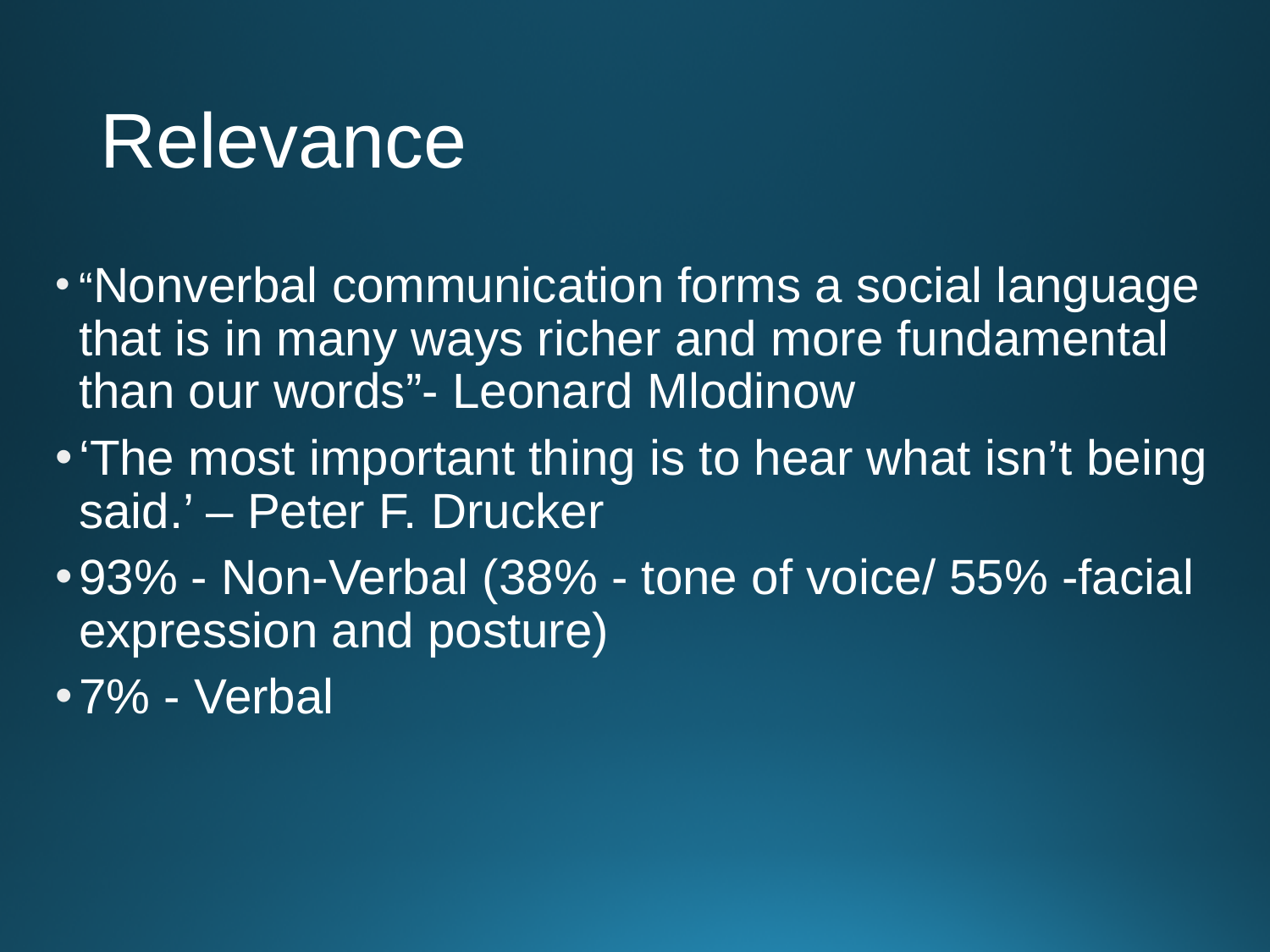

# Relevance
“Nonverbal communication forms a social language that is in many ways richer and more fundamental than our words”- Leonard Mlodinow
‘The most important thing is to hear what isn’t being said.’ – Peter F. Drucker
93% - Non-Verbal (38% - tone of voice/ 55% -facial expression and posture)
7% - Verbal